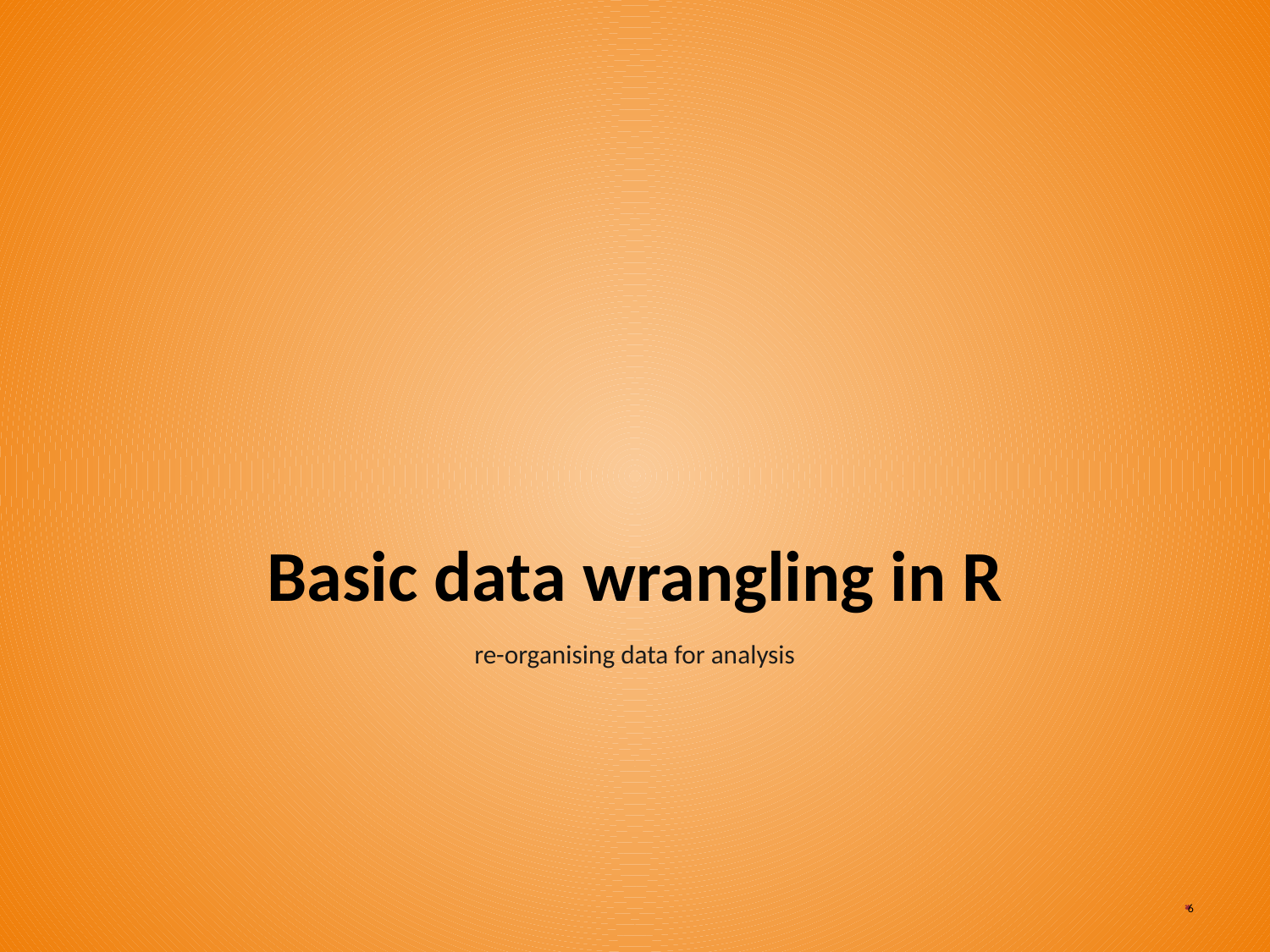

# Basic data wrangling in R
re-organising data for analysis
6